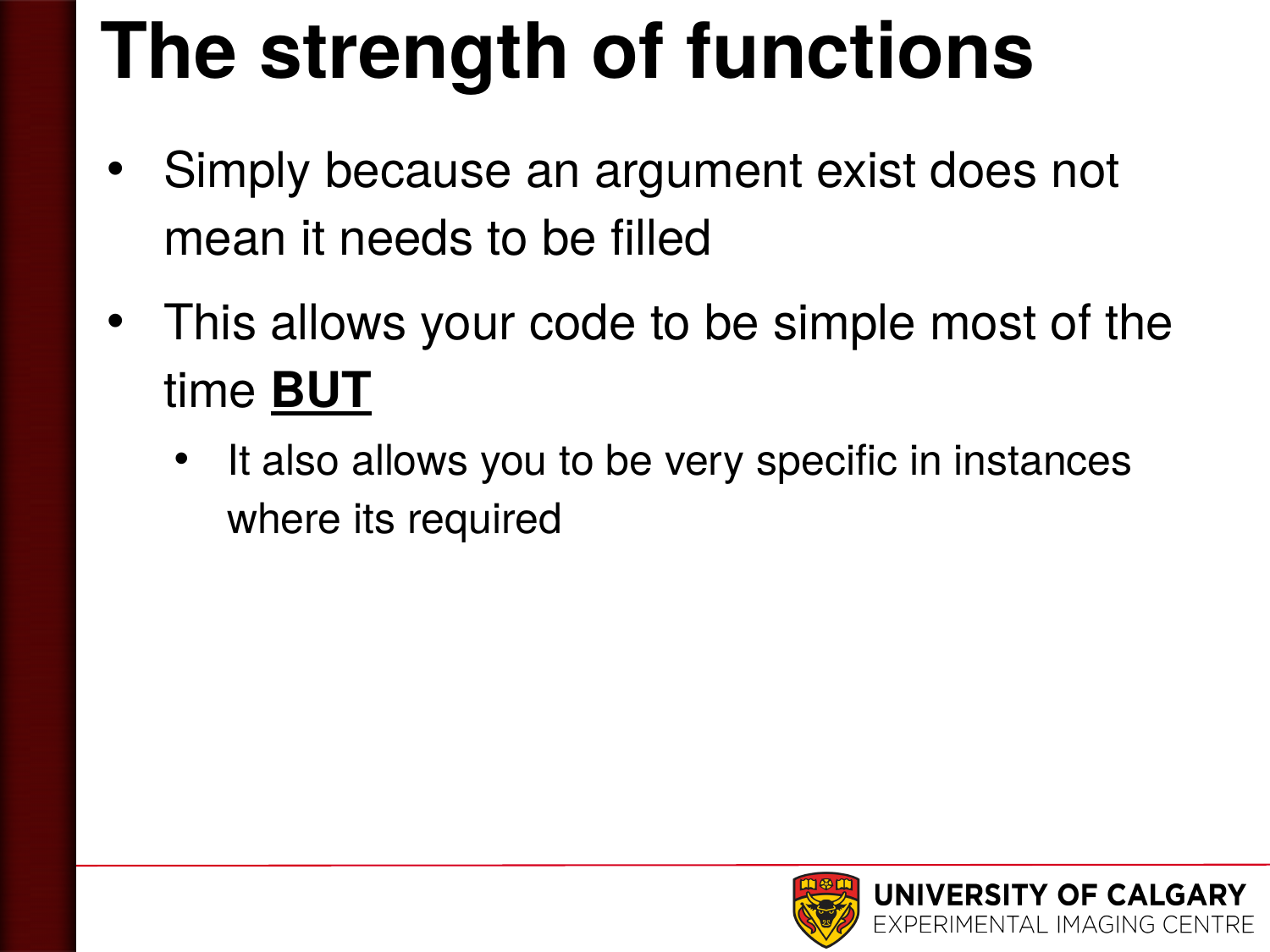

# The strength of functions
Simply because an argument exist does not mean it needs to be filled
This allows your code to be simple most of the time BUT
It also allows you to be very specific in instances where its required